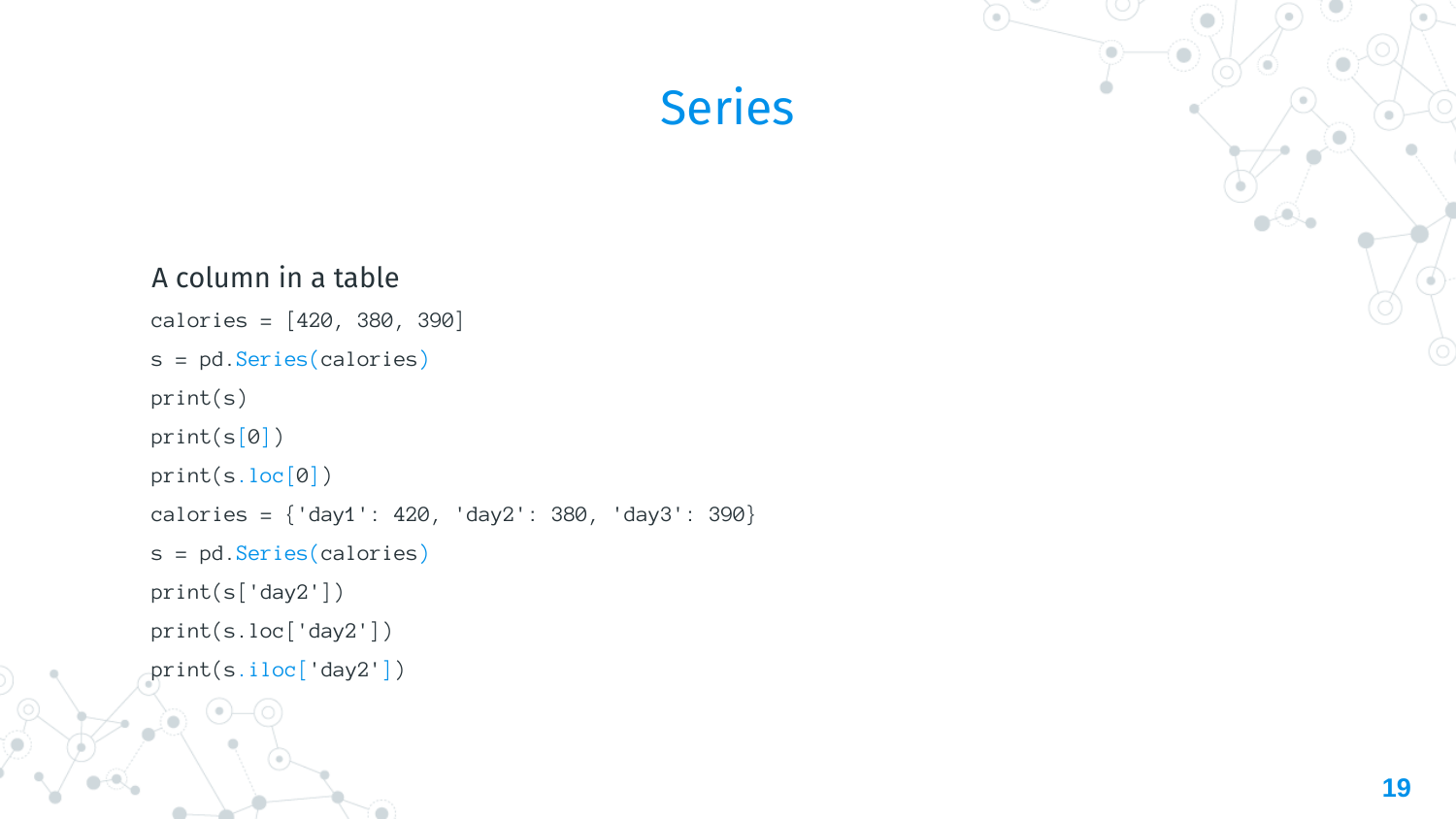

# Series
A column in a table
calories = [420, 380, 390]
s = pd.Series(calories)
print(s)
print(s[0])
print(s.loc[0])
calories = {'day1': 420, 'day2': 380, 'day3': 390}
s = pd.Series(calories)
print(s['day2'])
print(s.loc['day2'])
print(s.iloc['day2'])
19